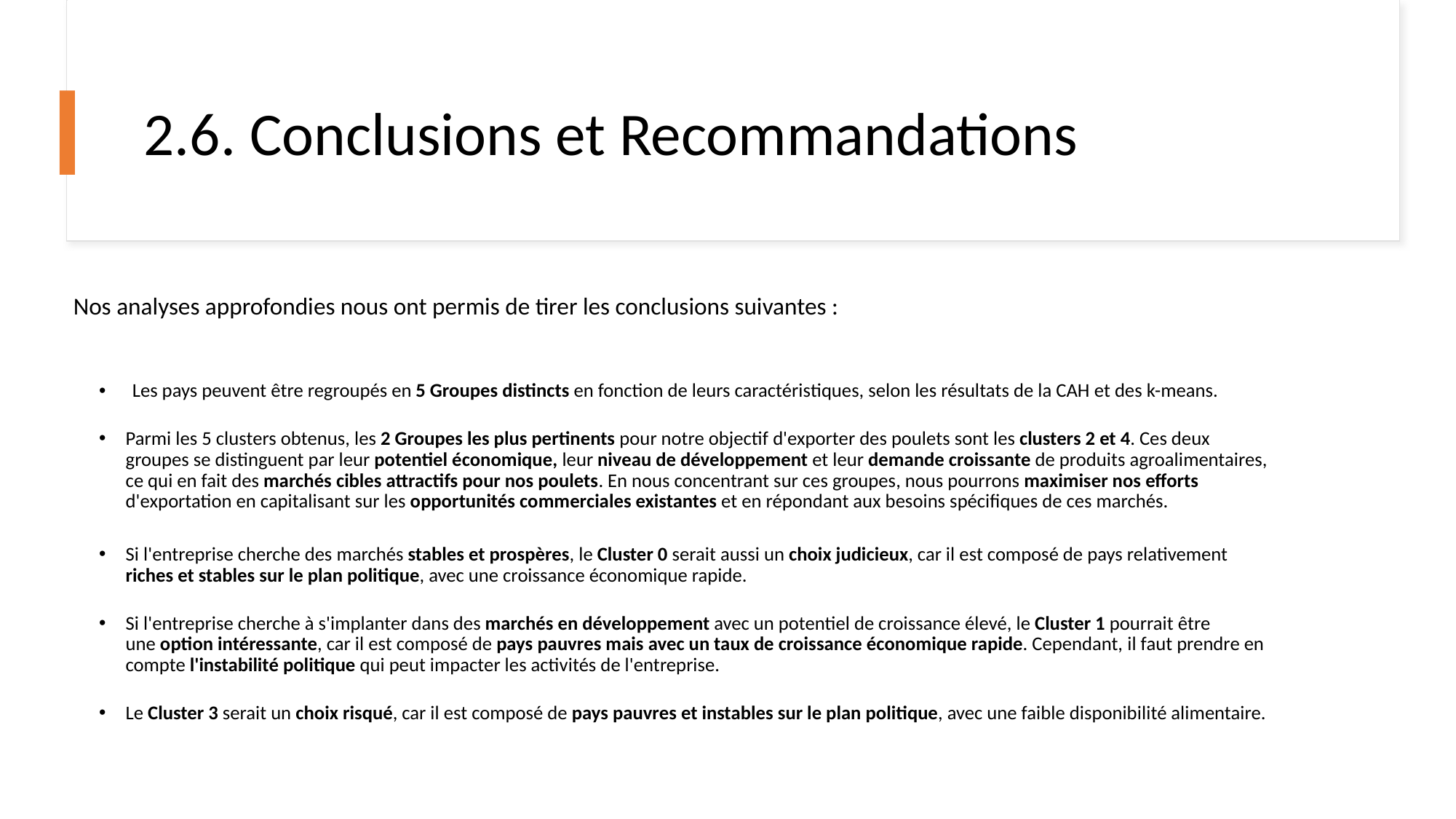

# 2.6. Conclusions et Recommandations

Nos analyses approfondies nous ont permis de tirer les conclusions suivantes :
Les pays peuvent être regroupés en 5 Groupes distincts en fonction de leurs caractéristiques, selon les résultats de la CAH et des k-means.

Parmi les 5 clusters obtenus, les 2 Groupes les plus pertinents pour notre objectif d'exporter des poulets sont les clusters 2 et 4. Ces deux groupes se distinguent par leur potentiel économique, leur niveau de développement et leur demande croissante de produits agroalimentaires, ce qui en fait des marchés cibles attractifs pour nos poulets. En nous concentrant sur ces groupes, nous pourrons maximiser nos efforts d'exportation en capitalisant sur les opportunités commerciales existantes et en répondant aux besoins spécifiques de ces marchés.

Si l'entreprise cherche des marchés stables et prospères, le Cluster 0 serait aussi un choix judicieux, car il est composé de pays relativement riches et stables sur le plan politique, avec une croissance économique rapide.

Si l'entreprise cherche à s'implanter dans des marchés en développement avec un potentiel de croissance élevé, le Cluster 1 pourrait être une option intéressante, car il est composé de pays pauvres mais avec un taux de croissance économique rapide. Cependant, il faut prendre en compte l'instabilité politique qui peut impacter les activités de l'entreprise.

Le Cluster 3 serait un choix risqué, car il est composé de pays pauvres et instables sur le plan politique, avec une faible disponibilité alimentaire.